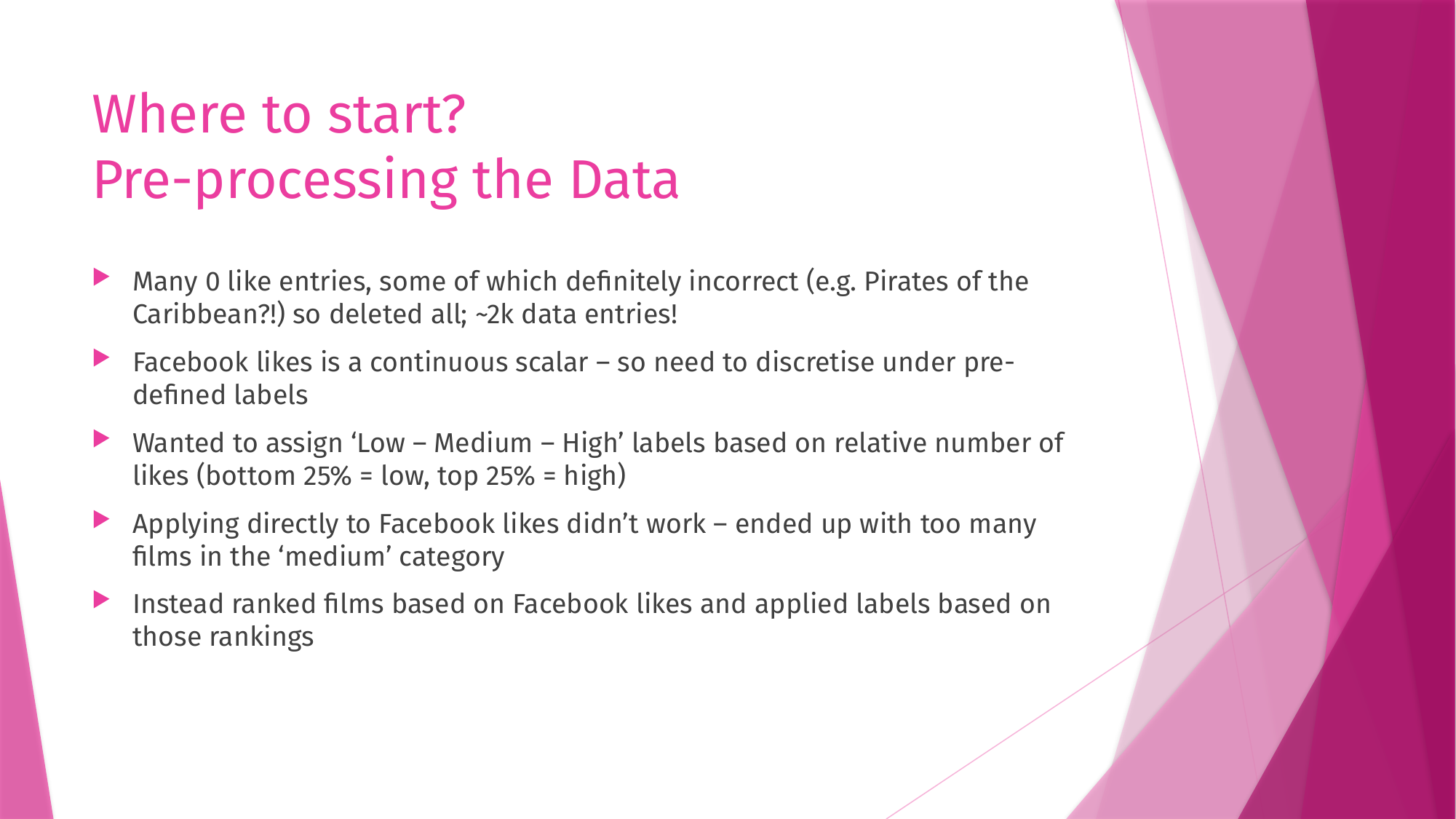

# Where to start? Pre-processing the Data
Many 0 like entries, some of which definitely incorrect (e.g. Pirates of the Caribbean?!) so deleted all; ~2k data entries!
Facebook likes is a continuous scalar – so need to discretise under pre-defined labels
Wanted to assign ‘Low – Medium – High’ labels based on relative number of likes (bottom 25% = low, top 25% = high)
Applying directly to Facebook likes didn’t work – ended up with too many films in the ‘medium’ category
Instead ranked films based on Facebook likes and applied labels based on those rankings